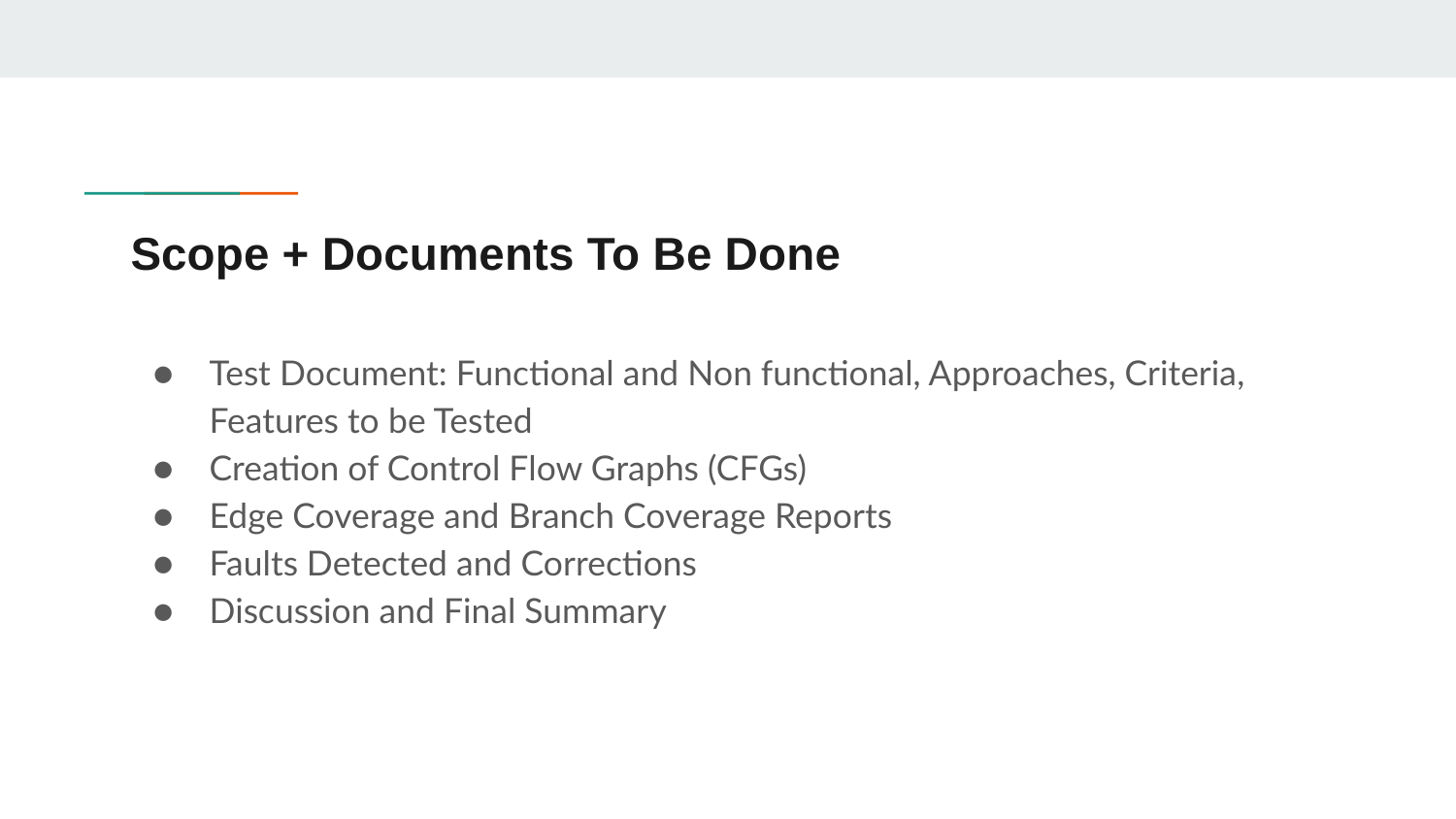

# Scope + Documents To Be Done

Test Document: Functional and Non functional, Approaches, Criteria, Features to be Tested
Creation of Control Flow Graphs (CFGs)
Edge Coverage and Branch Coverage Reports
Faults Detected and Corrections
Discussion and Final Summary